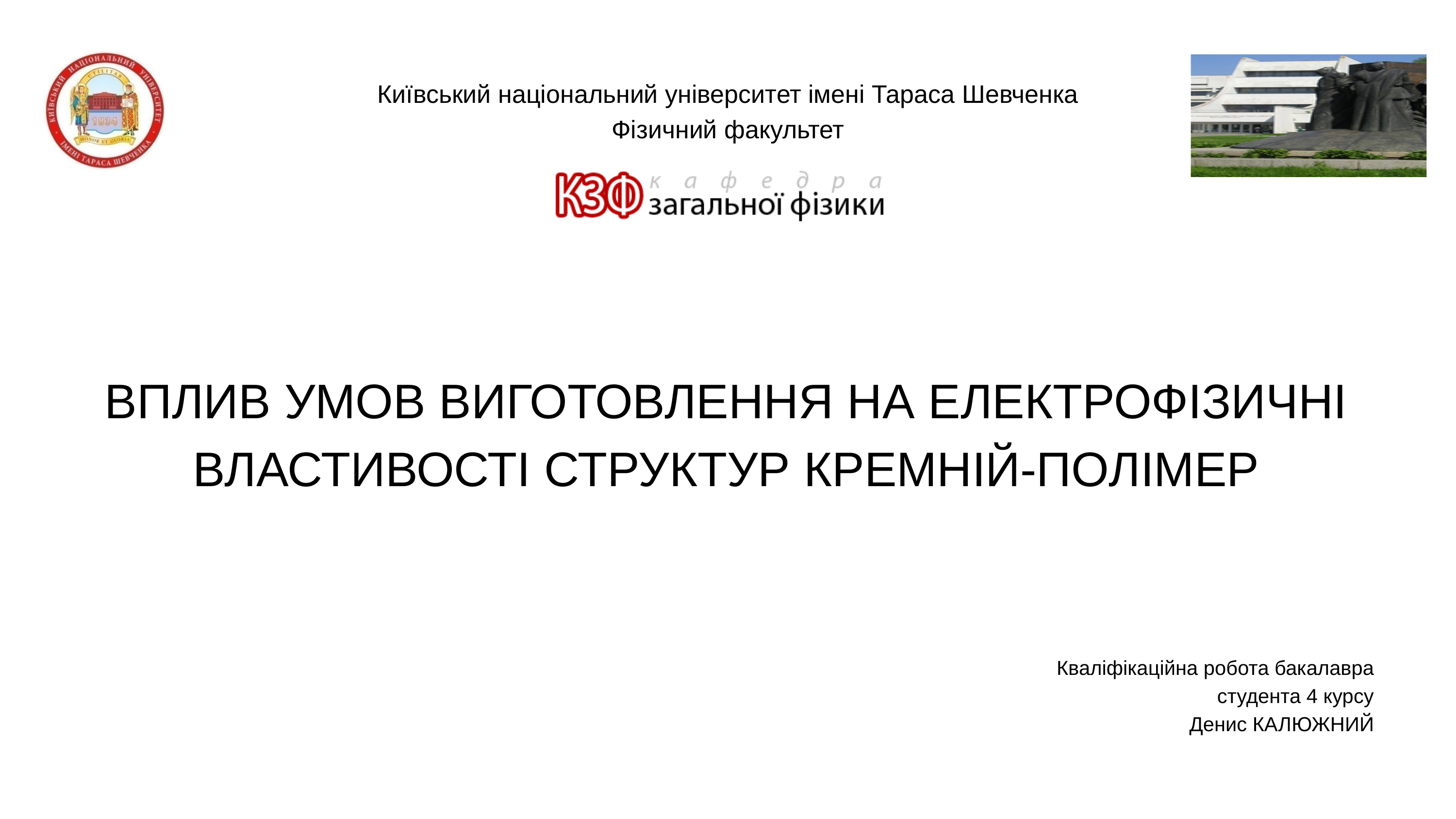

Київський національний університет імені Тараса Шевченка
Фізичний факультет

ВПЛИВ УМОВ ВИГОТОВЛЕННЯ НА ЕЛЕКТРОФІЗИЧНІ ВЛАСТИВОСТІ СТРУКТУР КРЕМНІЙ-ПОЛІМЕР
Кваліфікаційна робота бакалавра
студента 4 курсу
Денис КАЛЮЖНИЙ